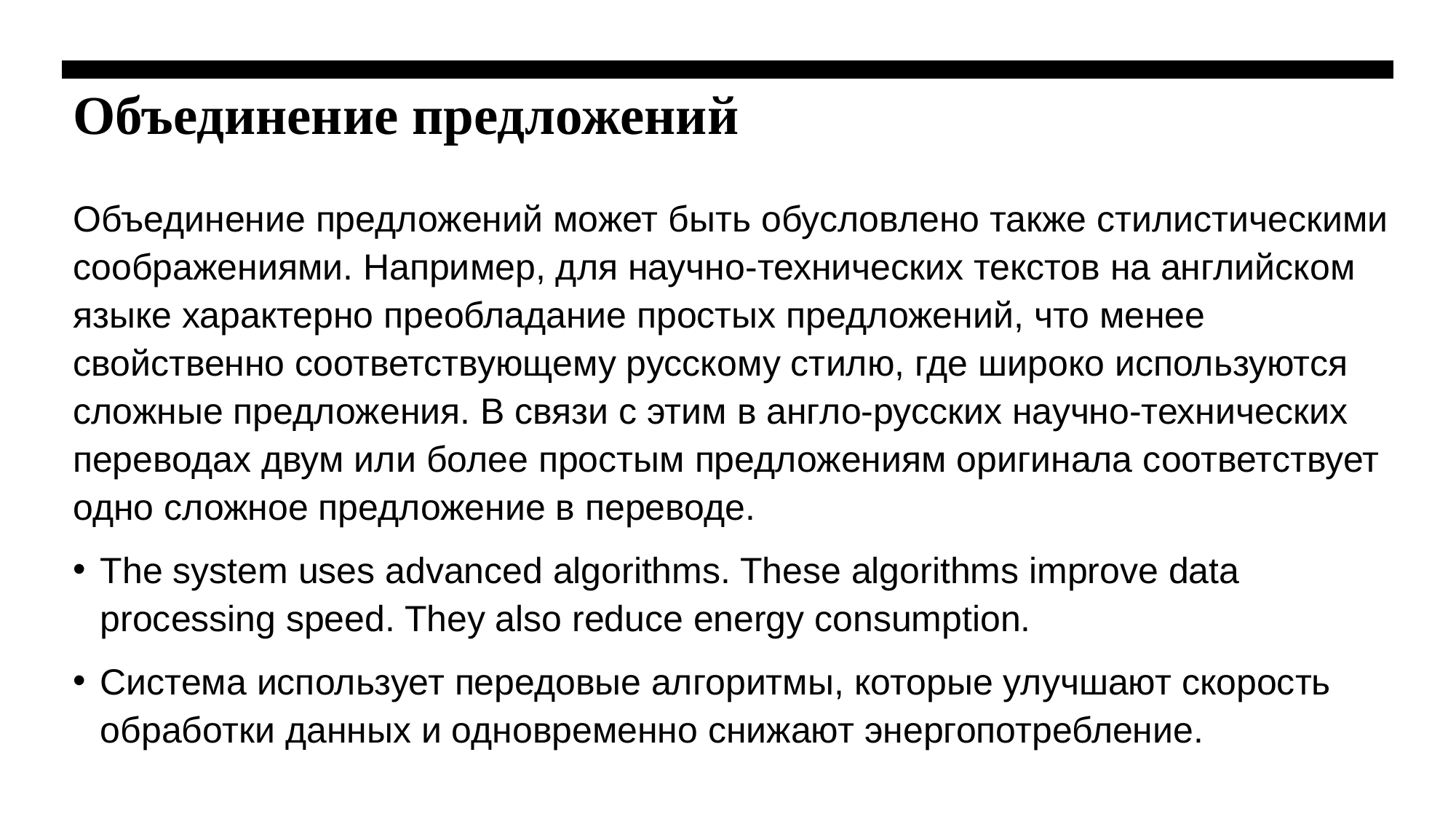

# Объединение предложений
Объединение предложений может быть обусловлено также стилистическими соображениями. Например, для научно-технических текстов на английском языке характерно преобладание простых предложений, что менее свойственно соответствующему русскому стилю, где широко используются сложные предложения. В связи с этим в англо-русских научно-технических переводах двум или более простым предложениям оригинала соответствует одно сложное предложение в переводе.
The system uses advanced algorithms. These algorithms improve data processing speed. They also reduce energy consumption.
Система использует передовые алгоритмы, которые улучшают скорость обработки данных и одновременно снижают энергопотребление.